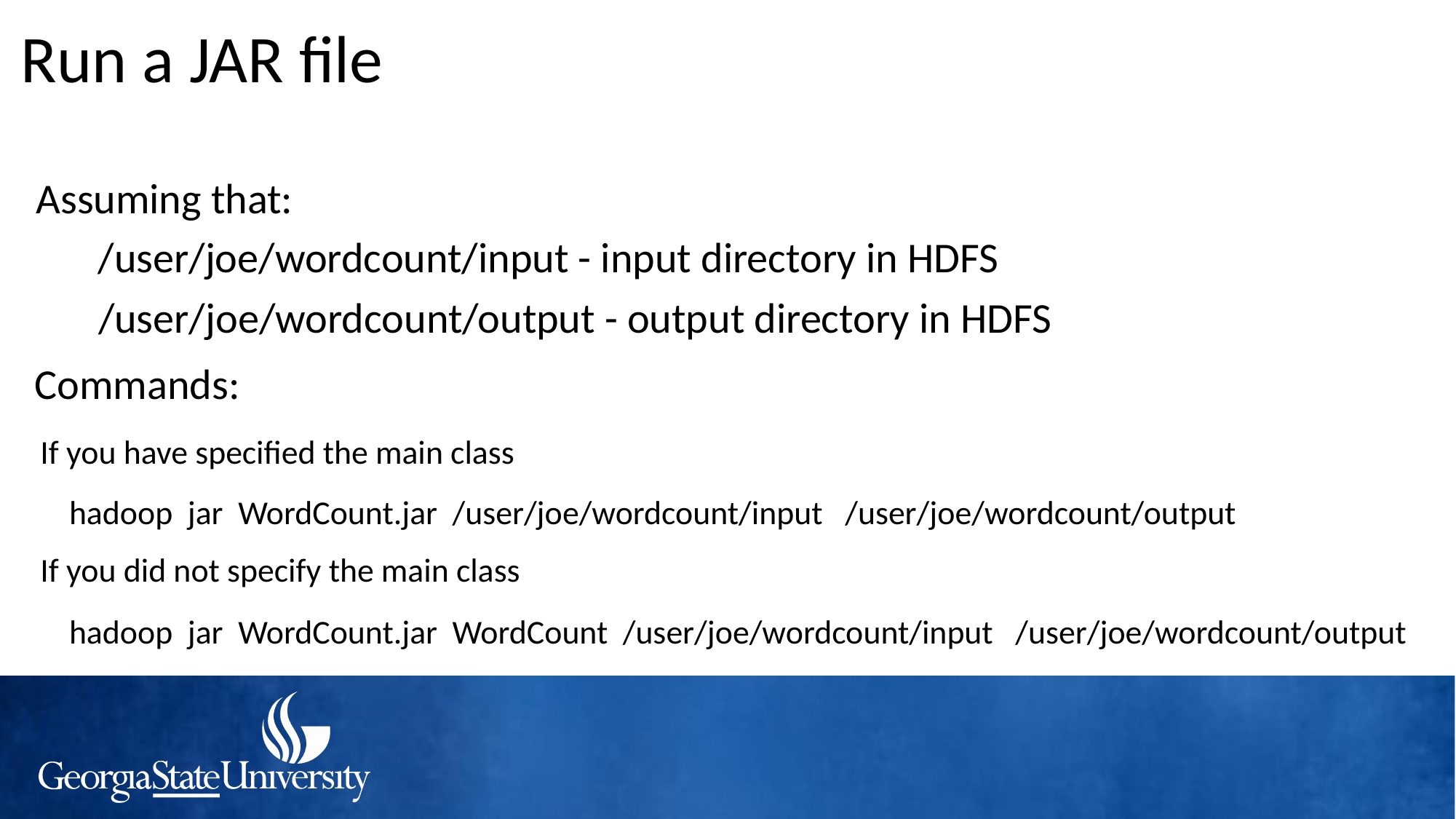

# Run a JAR file
Assuming that:
/user/joe/wordcount/input - input directory in HDFS
/user/joe/wordcount/output - output directory in HDFS
Commands:
If you have specified the main class
hadoop  jar  WordCount.jar  /user/joe/wordcount/input   /user/joe/wordcount/output
If you did not specify the main class
hadoop  jar  WordCount.jar  WordCount  /user/joe/wordcount/input   /user/joe/wordcount/output